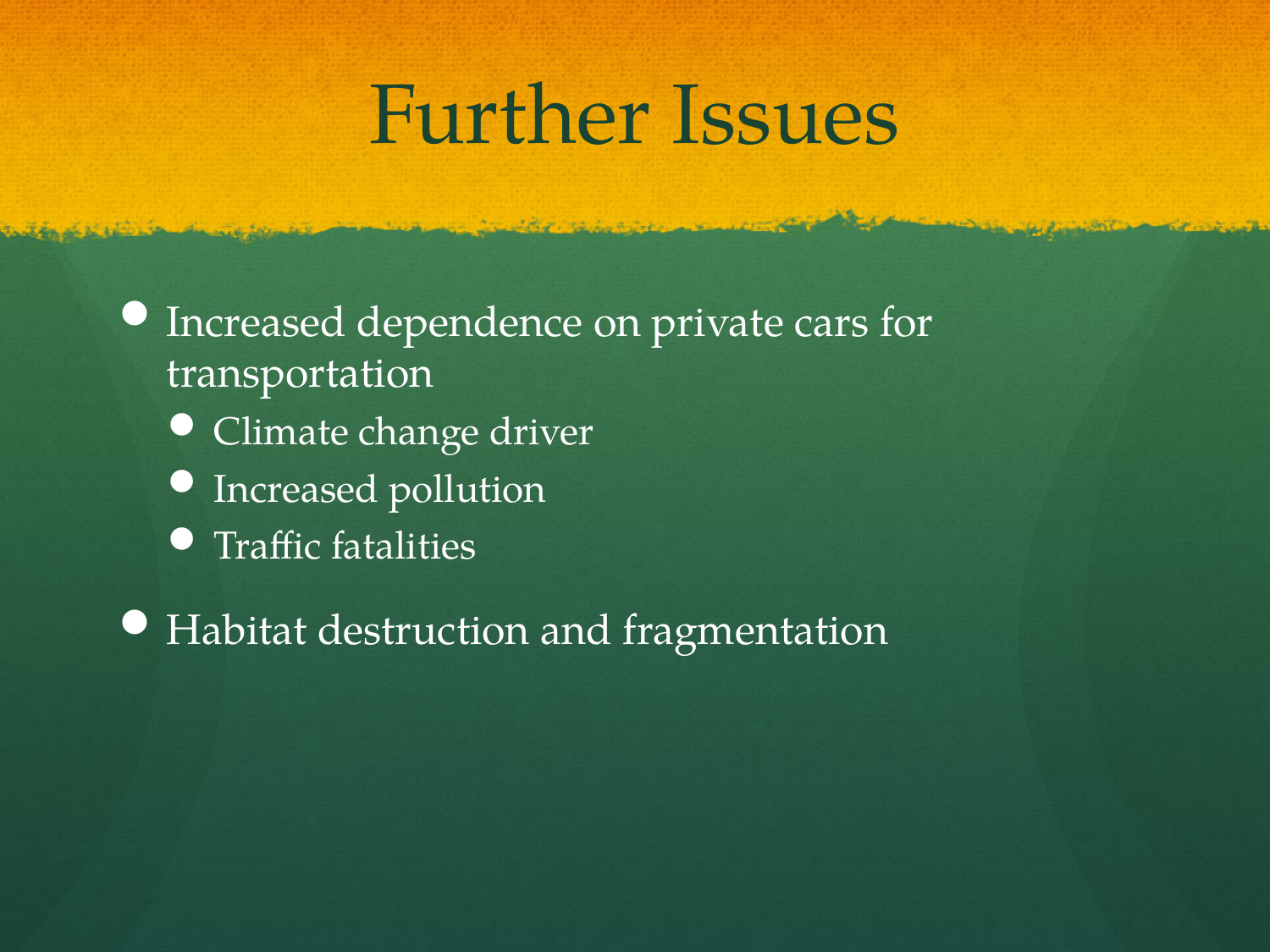

# Further Issues
Increased dependence on private cars for transportation
Climate change driver
Increased pollution
Traffic fatalities
Habitat destruction and fragmentation